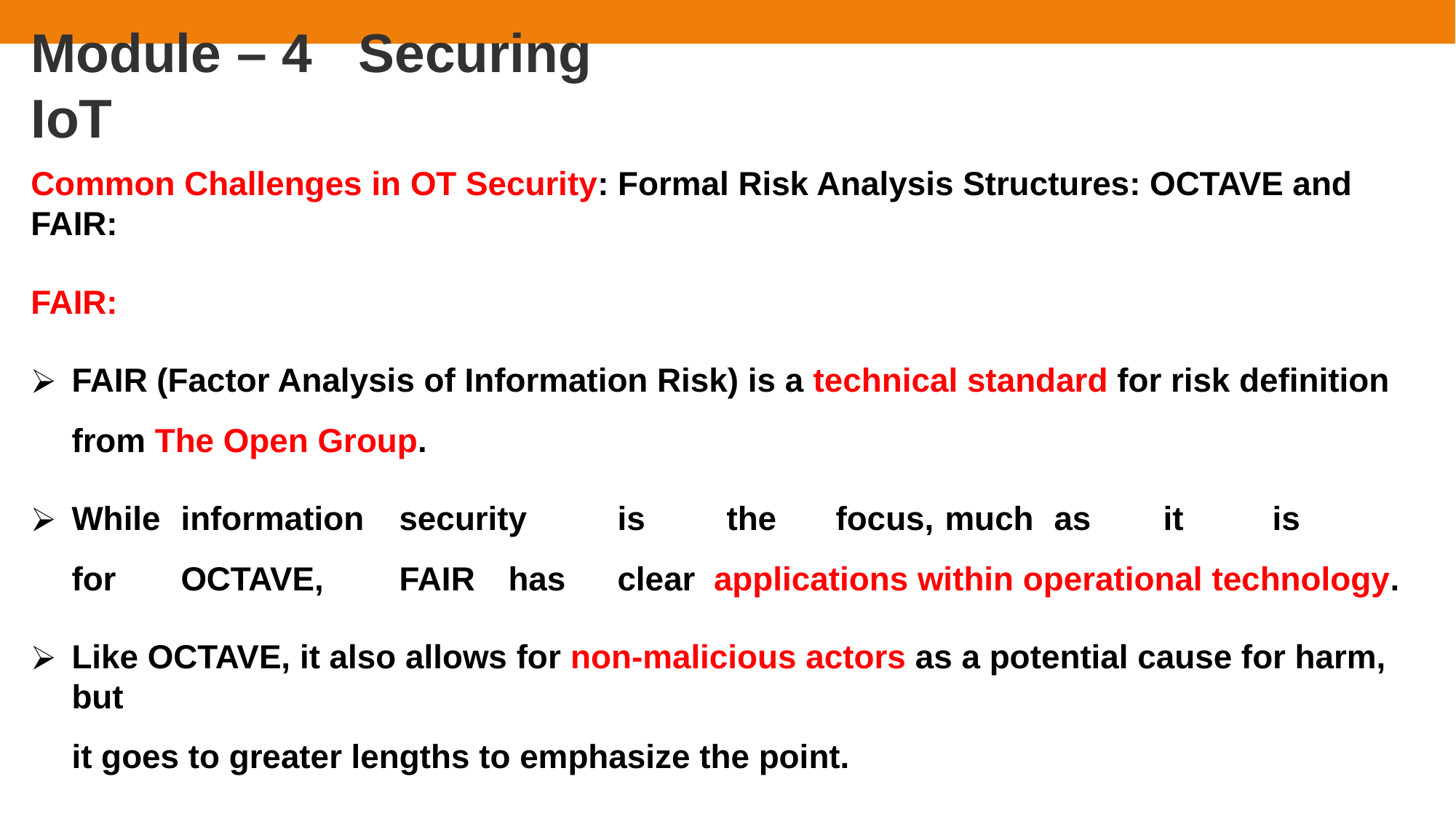

# Module – 4	Securing IoT
Common Challenges in OT Security: Formal Risk Analysis Structures: OCTAVE and FAIR:
FAIR:
FAIR (Factor Analysis of Information Risk) is a technical standard for risk definition  from The Open Group.
While	information	security	is	the	focus,	much	as	it	is	for	OCTAVE,	FAIR	has	clear  applications within operational technology.
Like OCTAVE, it also allows for non-malicious actors as a potential cause for harm, but
it goes to greater lengths to emphasize the point.